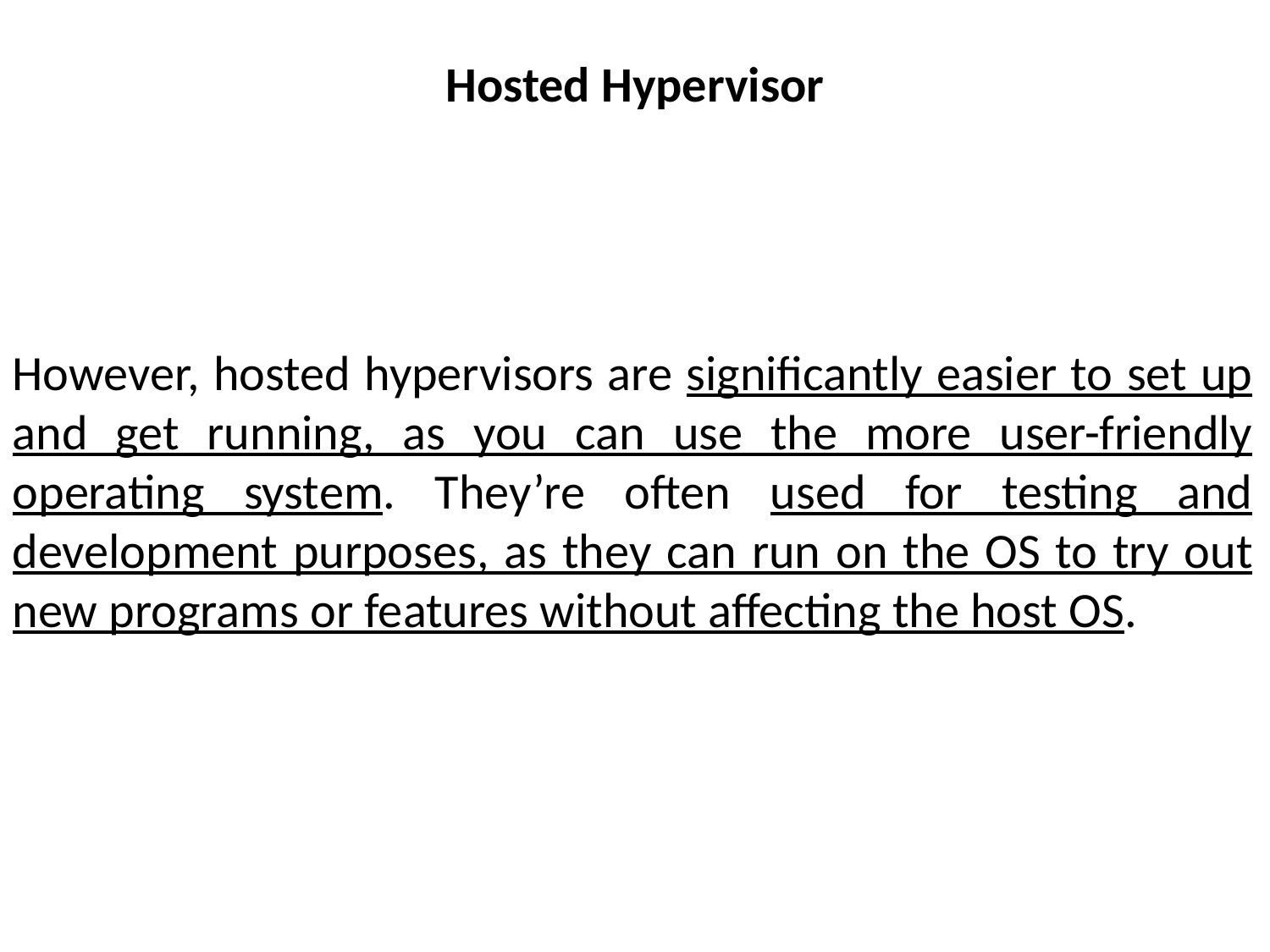

Hosted Hypervisor
However, hosted hypervisors are significantly easier to set up and get running, as you can use the more user-friendly operating system. They’re often used for testing and development purposes, as they can run on the OS to try out new programs or features without affecting the host OS.